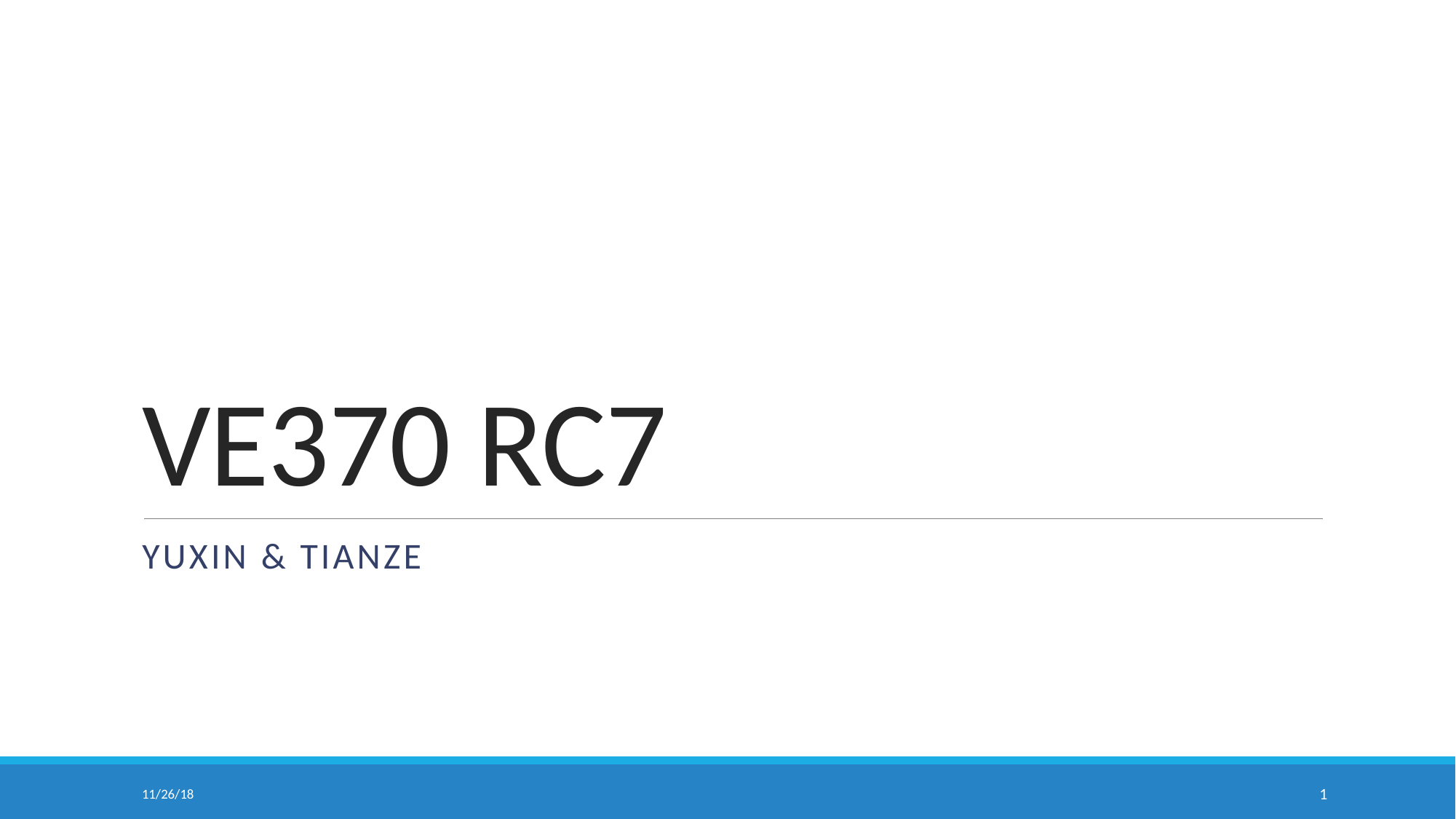

# VE370 RC7
Yuxin & Tianze
11/26/18
1